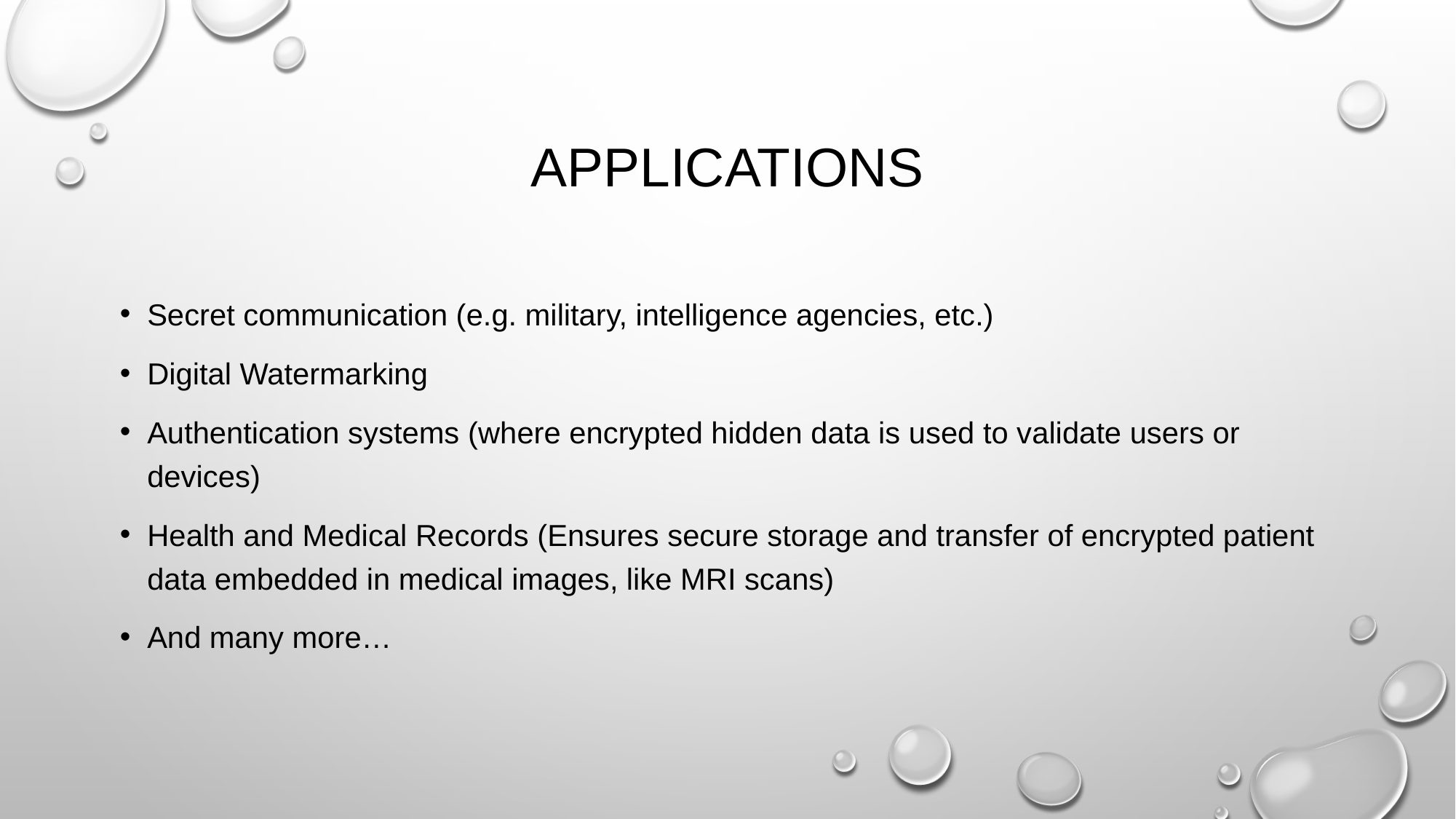

# Applications
Secret communication (e.g. military, intelligence agencies, etc.)
Digital Watermarking
Authentication systems (where encrypted hidden data is used to validate users or devices)
Health and Medical Records (Ensures secure storage and transfer of encrypted patient data embedded in medical images, like MRI scans)
And many more…